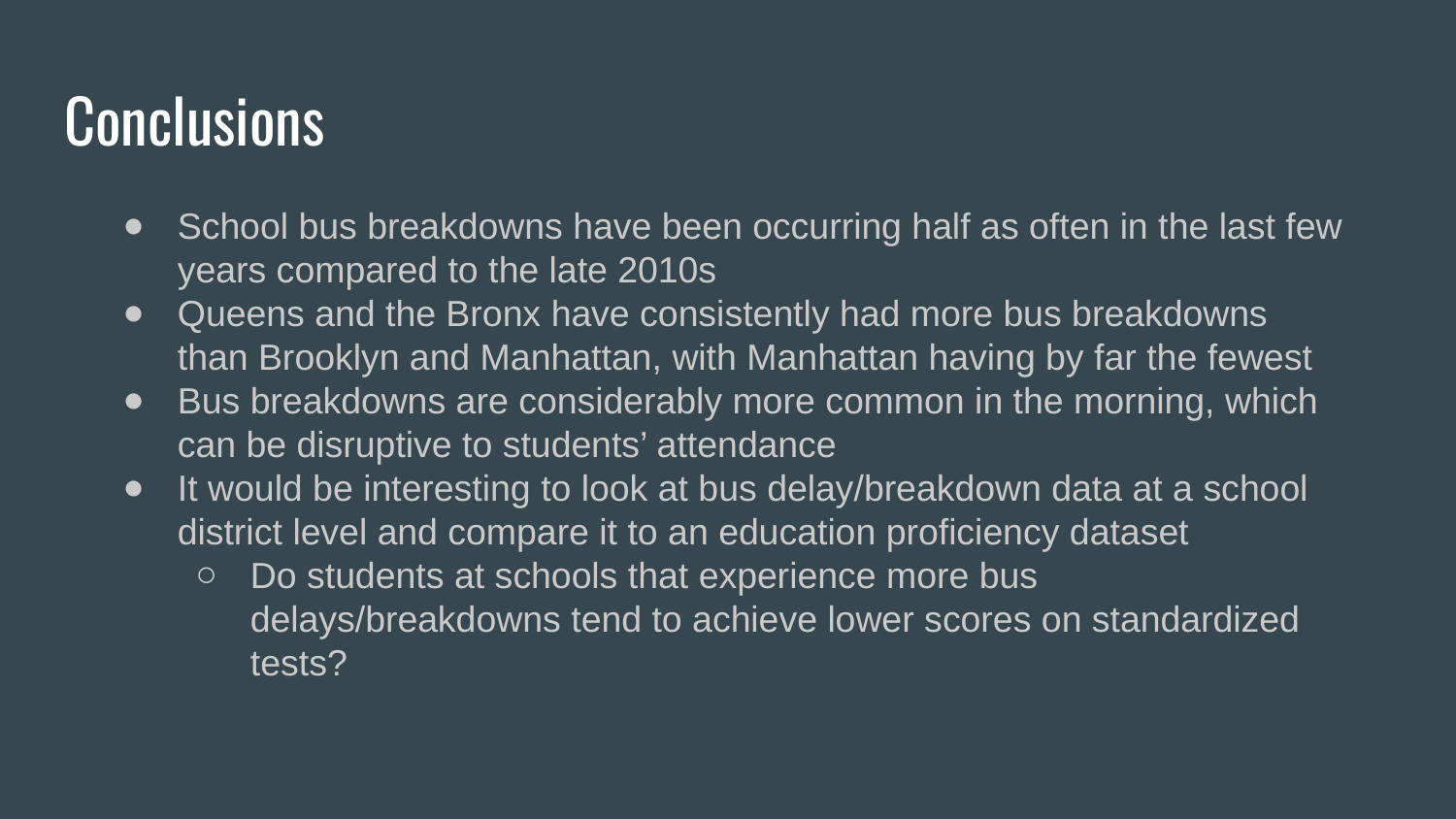

# Conclusions
School bus breakdowns have been occurring half as often in the last few years compared to the late 2010s
Queens and the Bronx have consistently had more bus breakdowns than Brooklyn and Manhattan, with Manhattan having by far the fewest
Bus breakdowns are considerably more common in the morning, which can be disruptive to students’ attendance
It would be interesting to look at bus delay/breakdown data at a school district level and compare it to an education proficiency dataset
Do students at schools that experience more bus delays/breakdowns tend to achieve lower scores on standardized tests?